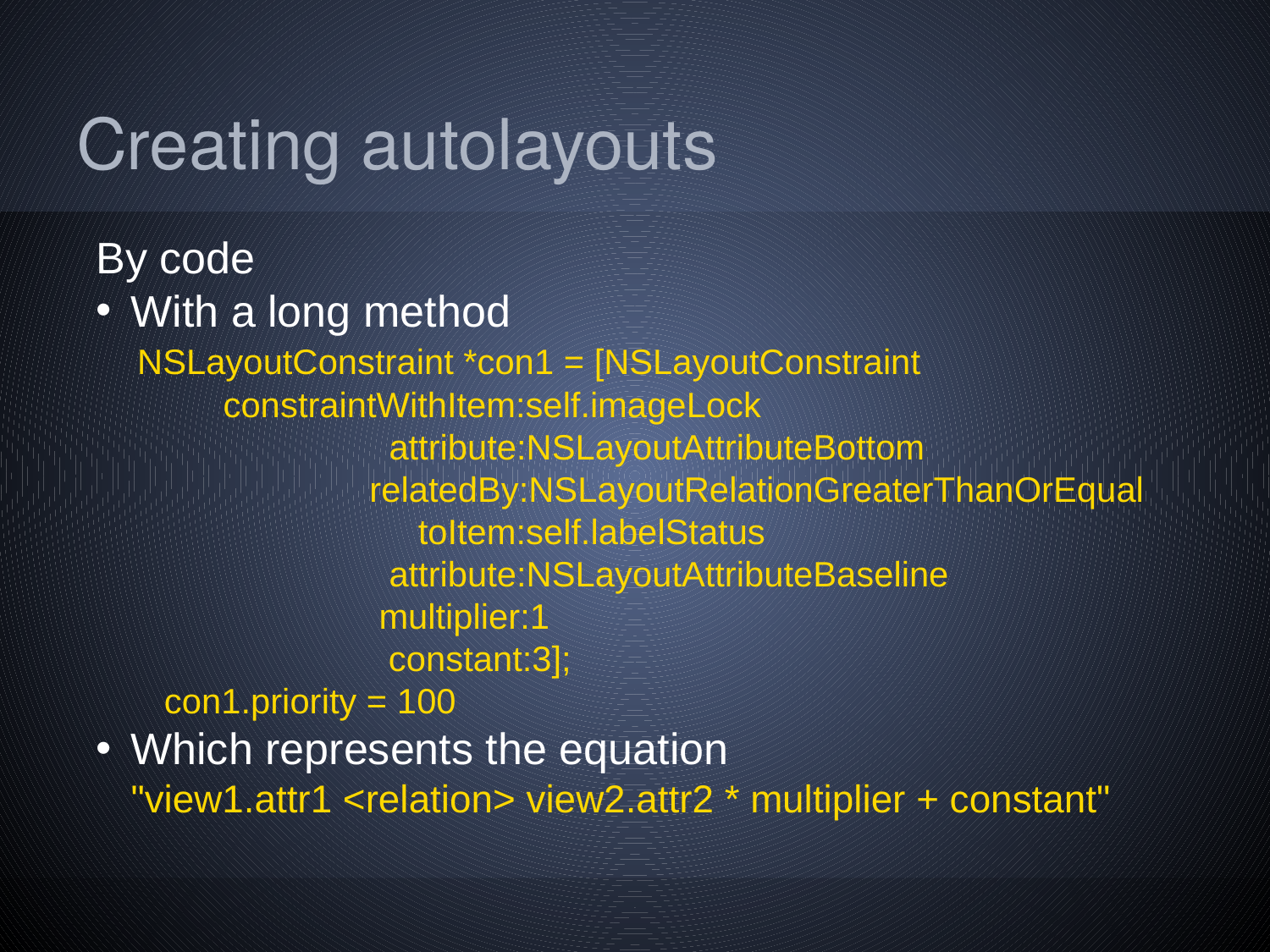

# Creating autolayouts
By code
With a long method
    NSLayoutConstraint *con1 = [NSLayoutConstraint
     	constraintWithItem:self.imageLock
     		    attribute:NSLayoutAttributeBottom
     		  relatedBy:NSLayoutRelationGreaterThanOrEqual
     		       toItem:self.labelStatus
     		    attribute:NSLayoutAttributeBaseline
	                multiplier:1
	                 constant:3];
       con1.priority = 100
Which represents the equation
"view1.attr1 <relation> view2.attr2 * multiplier + constant"